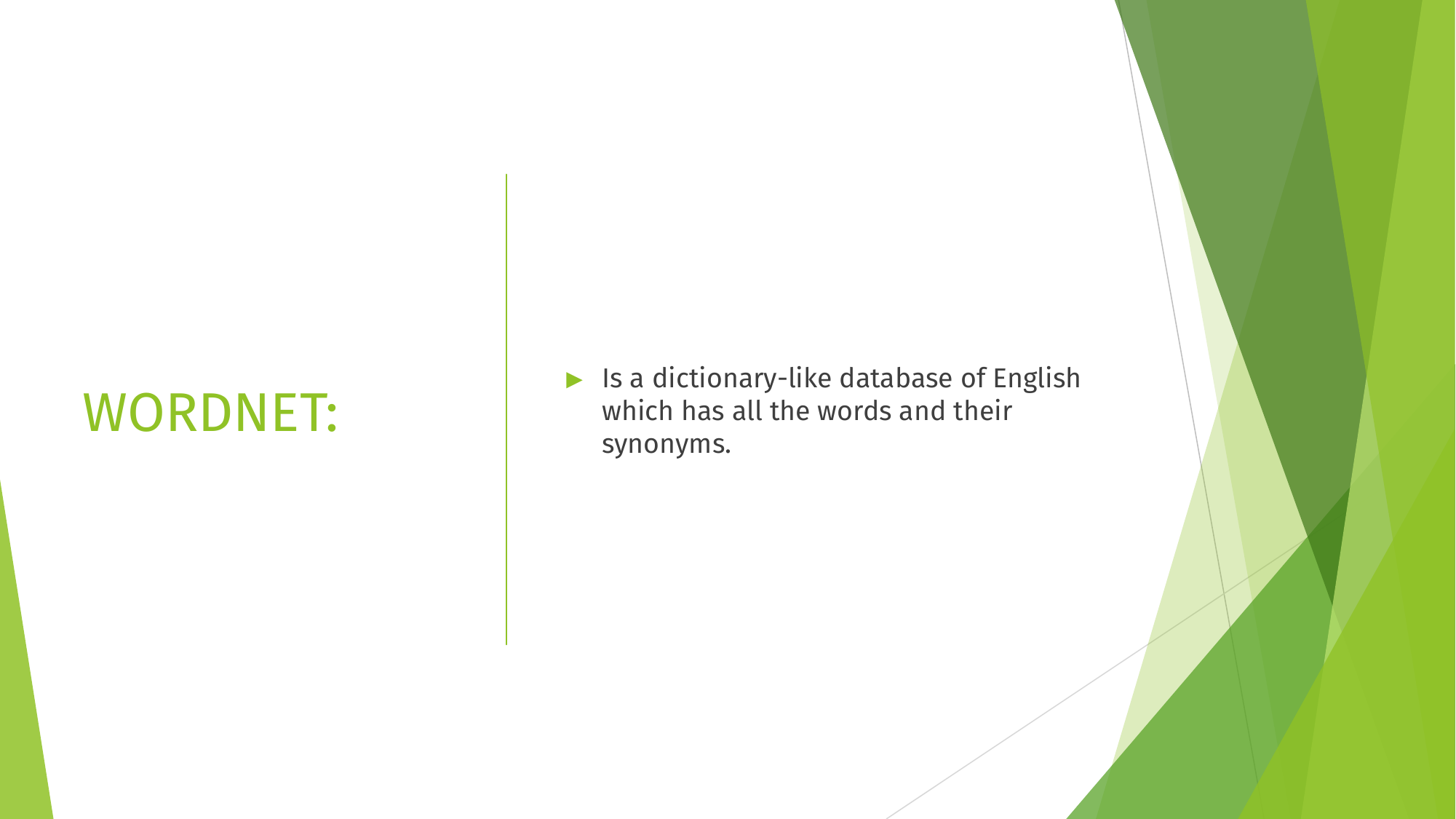

# WORDNET:
Is a dictionary-like database of English which has all the words and their synonyms.